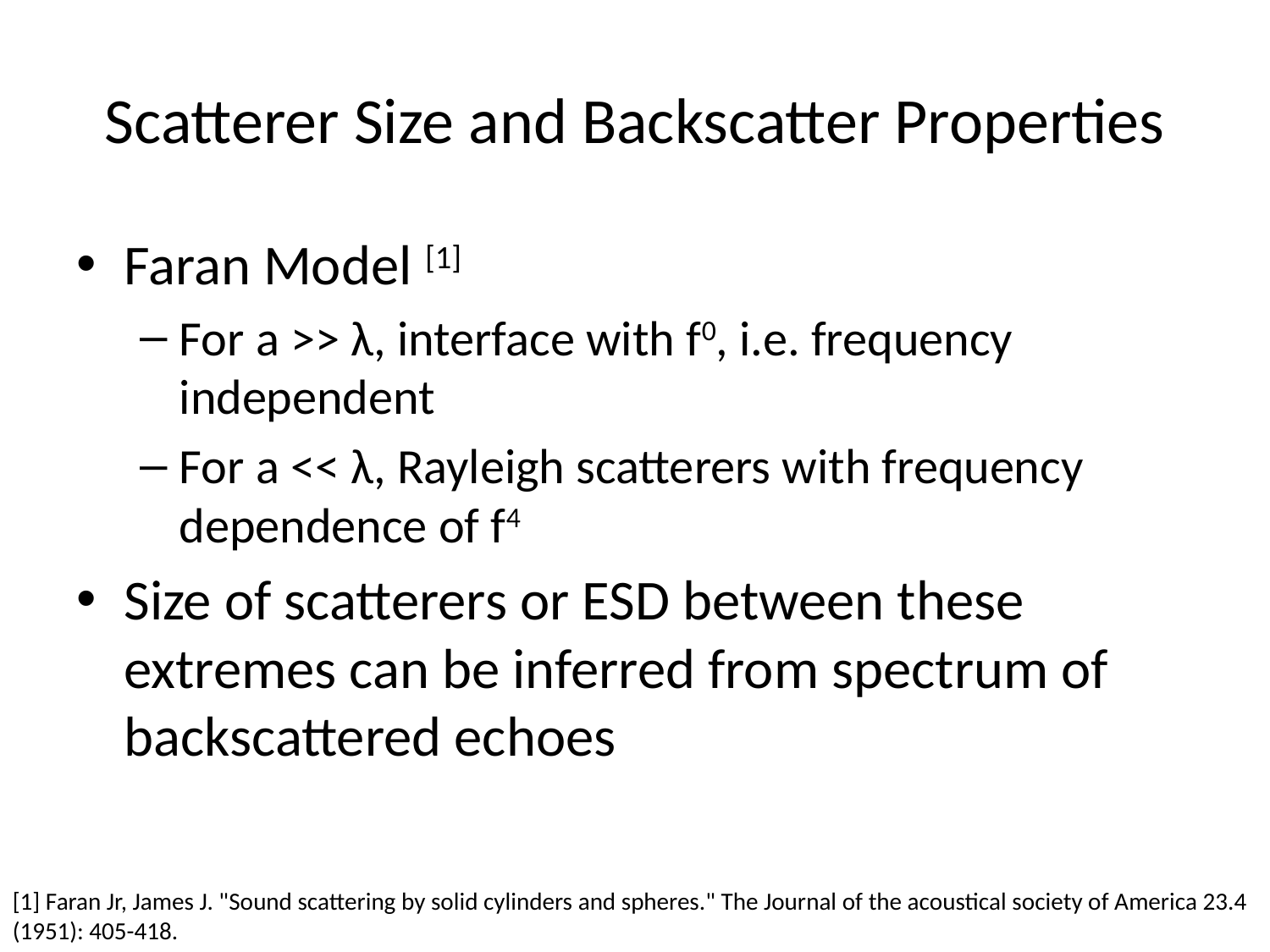

# Scatterer Size and Backscatter Properties
Faran Model [1]
For a >> λ, interface with f0, i.e. frequency independent
For a << λ, Rayleigh scatterers with frequency dependence of f4
Size of scatterers or ESD between these extremes can be inferred from spectrum of backscattered echoes

[1] Faran Jr, James J. "Sound scattering by solid cylinders and spheres." The Journal of the acoustical society of America 23.4 (1951): 405-418.